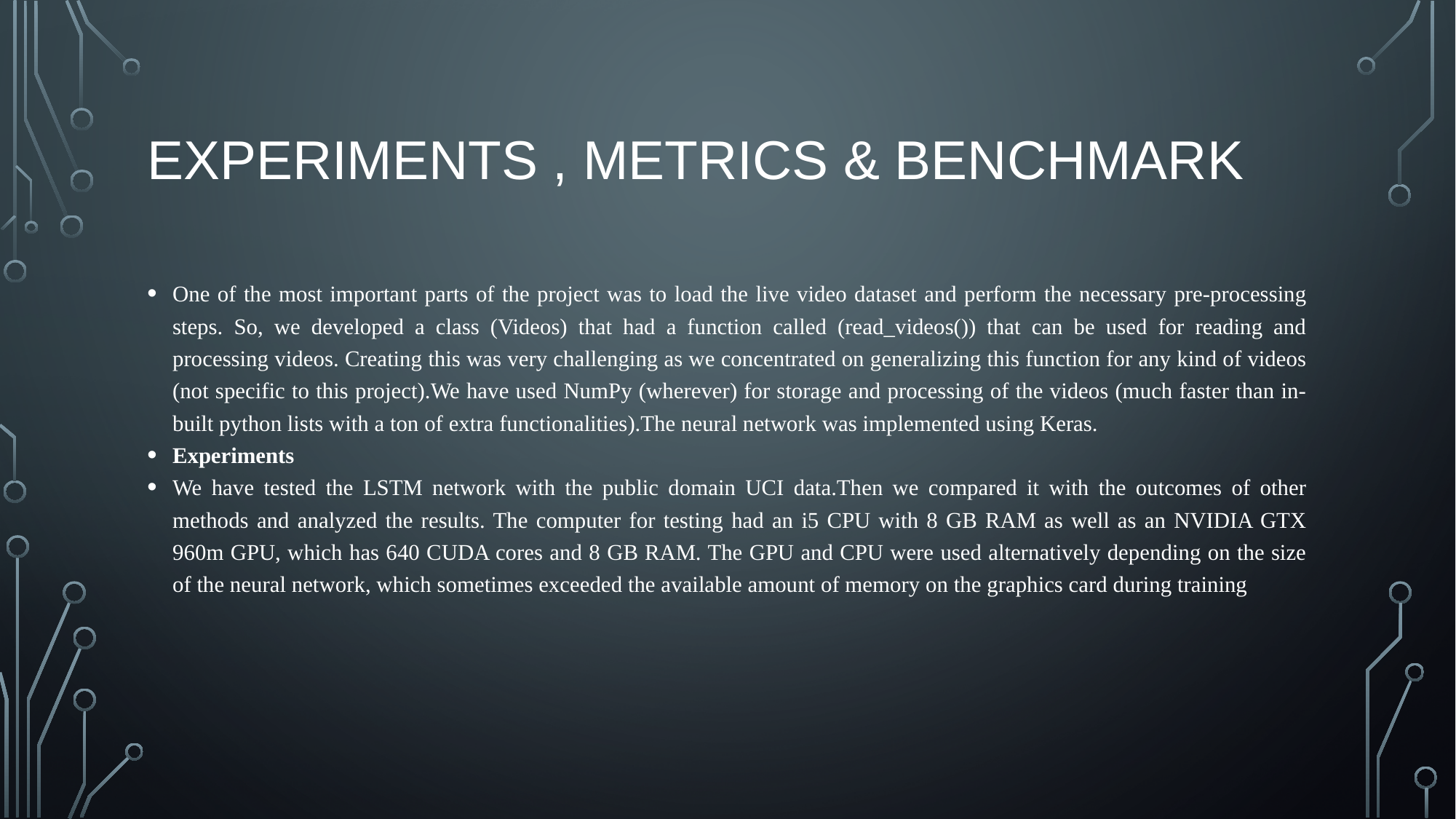

# Experiments , metrics & benchmark
One of the most important parts of the project was to load the live video dataset and perform the necessary pre-processing steps. So, we developed a class (Videos) that had a function called (read_videos()) that can be used for reading and processing videos. Creating this was very challenging as we concentrated on generalizing this function for any kind of videos (not specific to this project).We have used NumPy (wherever) for storage and processing of the videos (much faster than in-built python lists with a ton of extra functionalities).The neural network was implemented using Keras.
Experiments
We have tested the LSTM network with the public domain UCI data.Then we compared it with the outcomes of other methods and analyzed the results. The computer for testing had an i5 CPU with 8 GB RAM as well as an NVIDIA GTX 960m GPU, which has 640 CUDA cores and 8 GB RAM. The GPU and CPU were used alternatively depending on the size of the neural network, which sometimes exceeded the available amount of memory on the graphics card during training